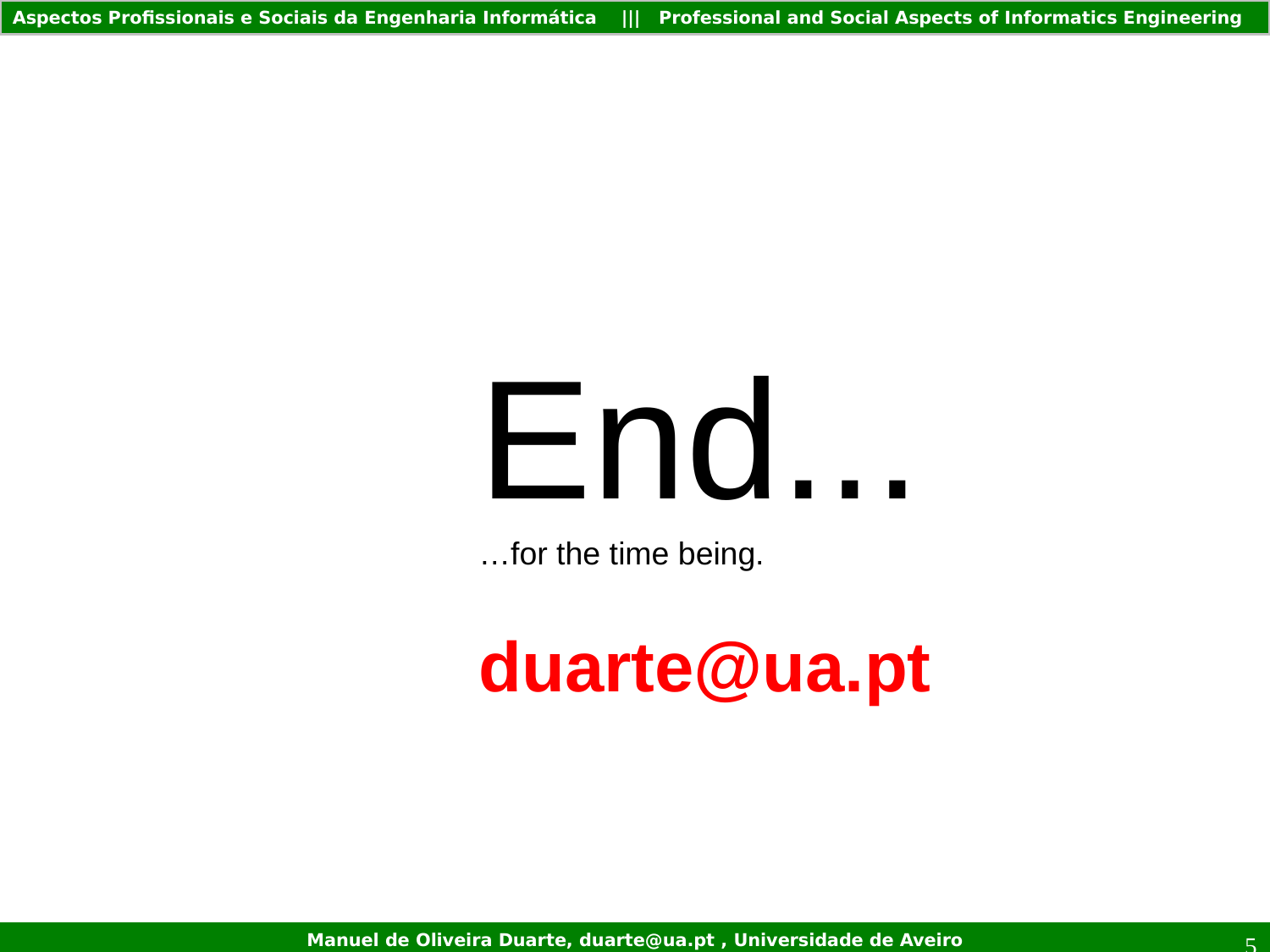

End...
…for the time being.

duarte@ua.pt
5